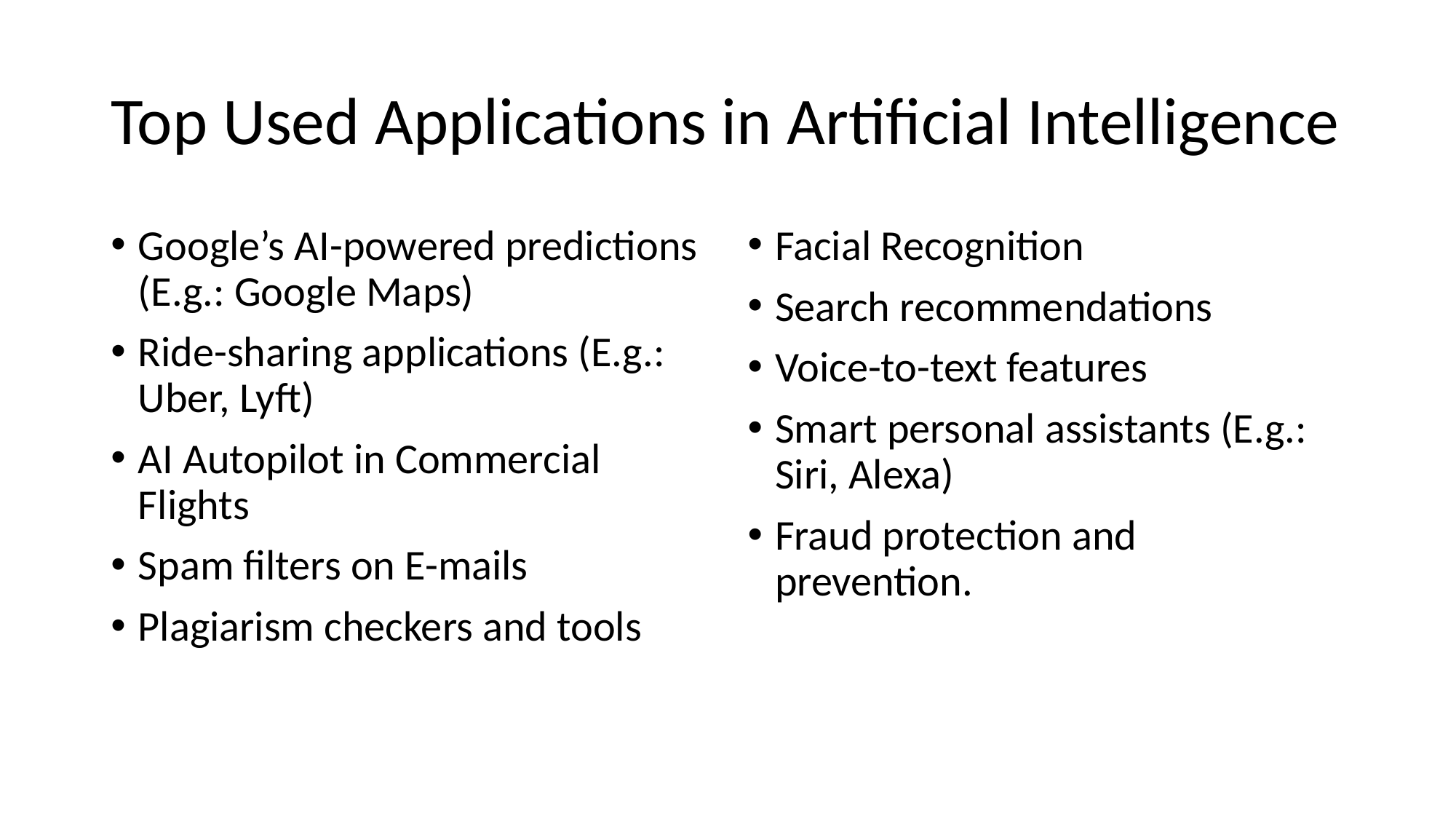

# Top Used Applications in Artificial Intelligence
Google’s AI-powered predictions (E.g.: Google Maps)
Ride-sharing applications (E.g.: Uber, Lyft)
AI Autopilot in Commercial Flights
Spam filters on E-mails
Plagiarism checkers and tools

Facial Recognition
Search recommendations
Voice-to-text features
Smart personal assistants (E.g.: Siri, Alexa)
Fraud protection and prevention.